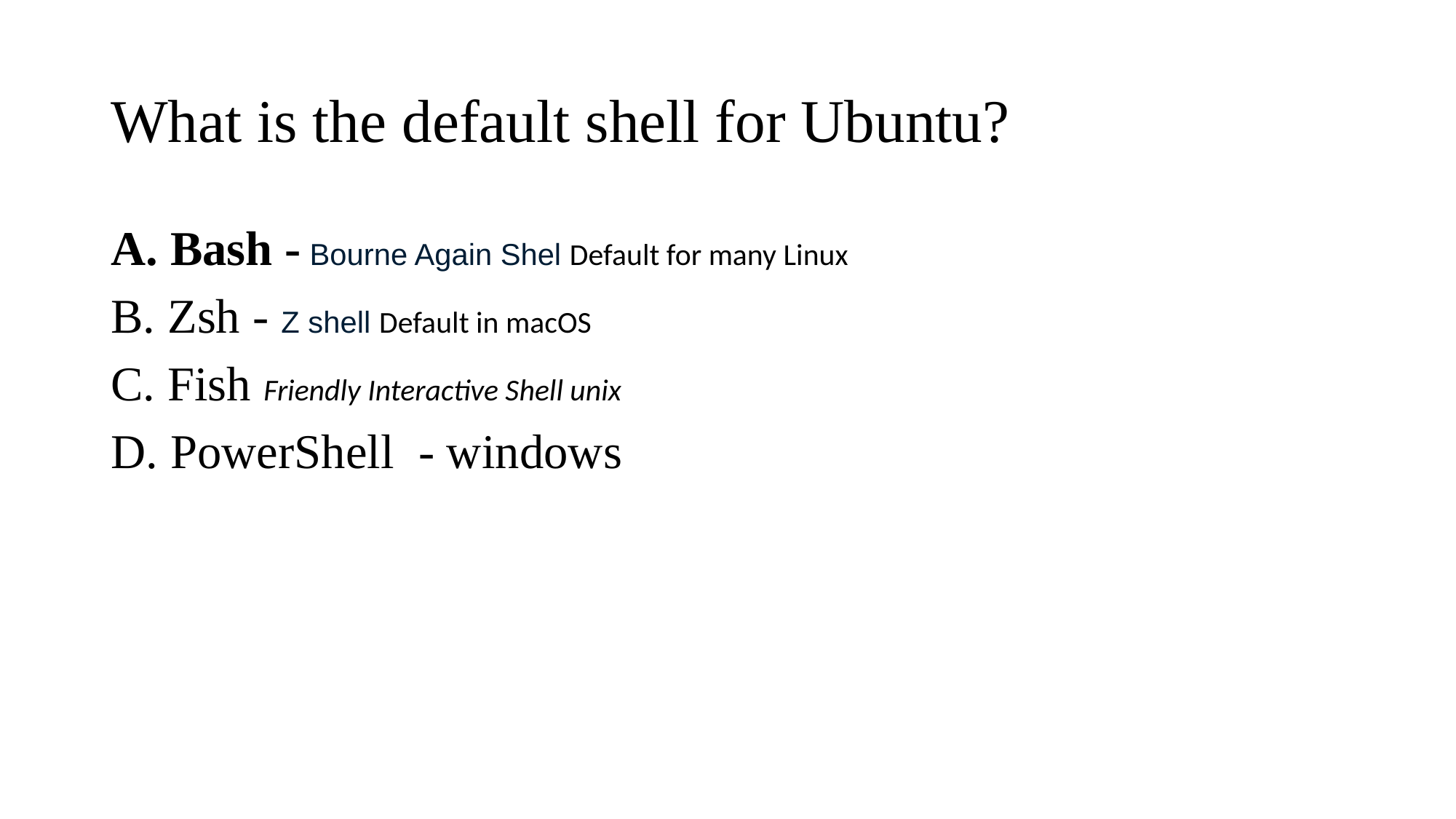

# What is the default shell for Ubuntu?
A. Bash - Bourne Again Shel Default for many Linux
B. Zsh - Z shell Default in macOS
C. Fish Friendly Interactive Shell unix
D. PowerShell  - windows